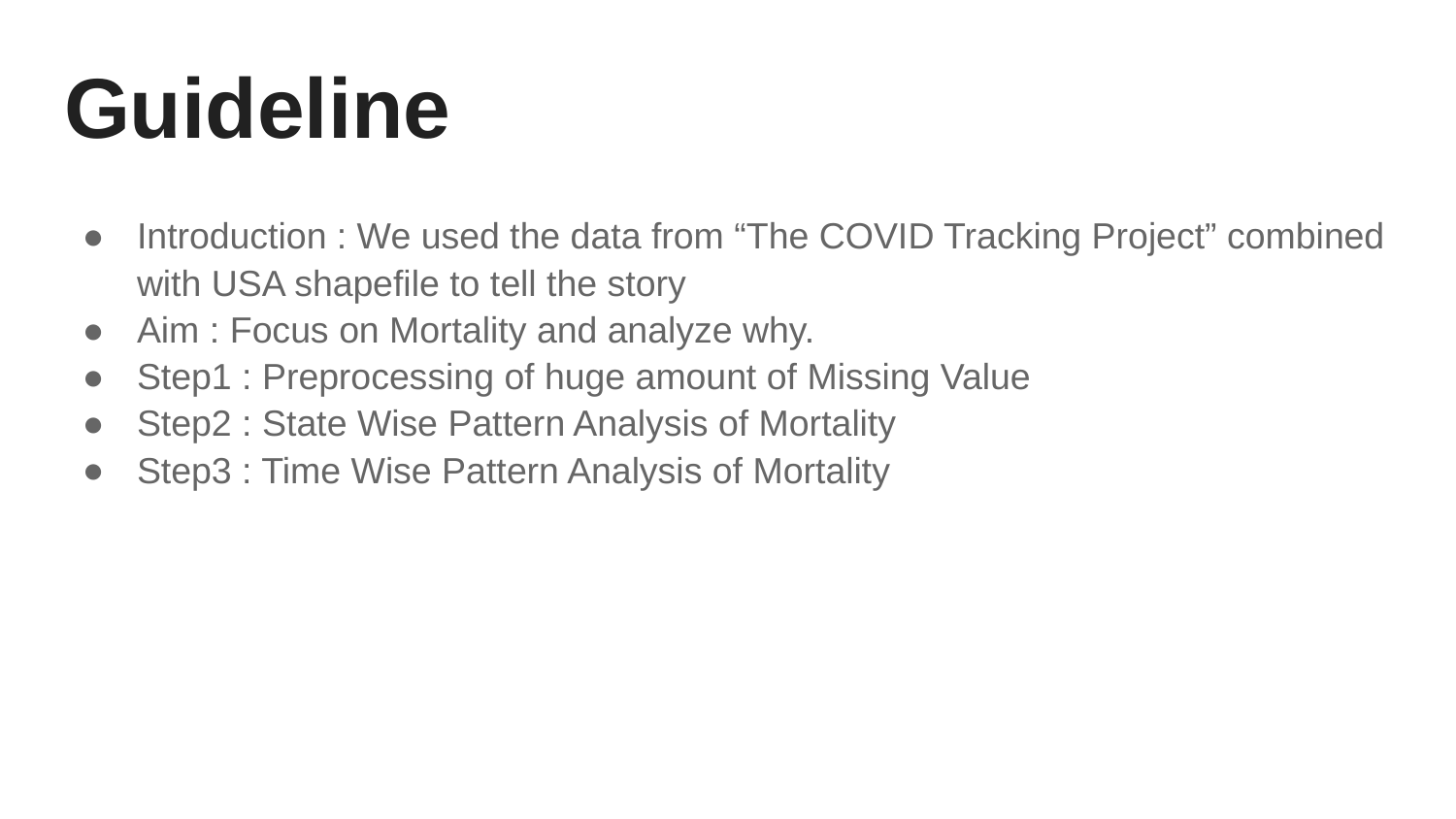

# Guideline
Introduction : We used the data from “The COVID Tracking Project” combined with USA shapefile to tell the story
Aim : Focus on Mortality and analyze why.
Step1 : Preprocessing of huge amount of Missing Value
Step2 : State Wise Pattern Analysis of Mortality
Step3 : Time Wise Pattern Analysis of Mortality